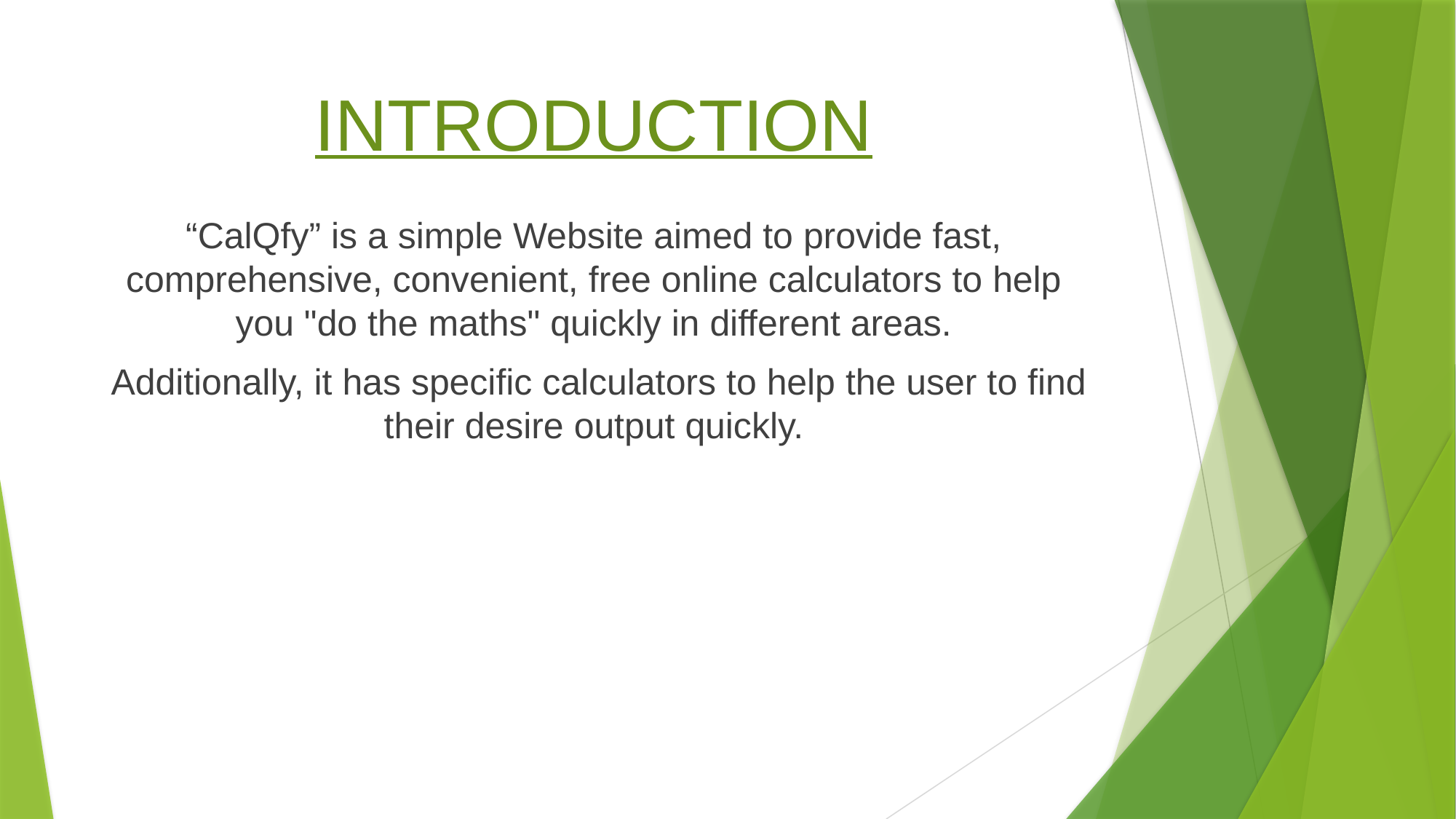

# INTRODUCTION
“CalQfy” is a simple Website aimed to provide fast, comprehensive, convenient, free online calculators to help you "do the maths" quickly in different areas.
 Additionally, it has specific calculators to help the user to find their desire output quickly.